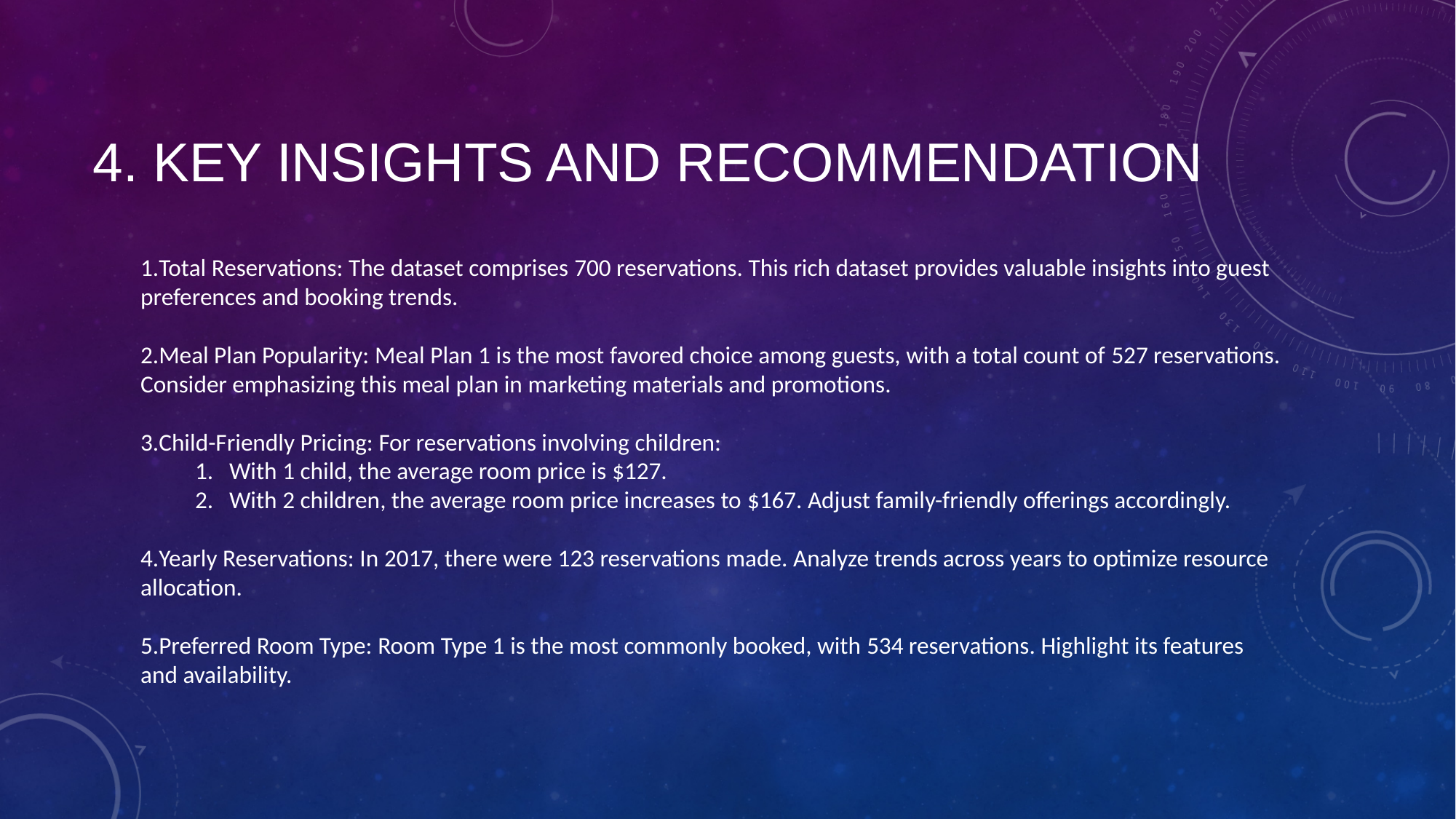

# 4. Key Insights and recommendation
Total Reservations: The dataset comprises 700 reservations. This rich dataset provides valuable insights into guest preferences and booking trends.

Meal Plan Popularity: Meal Plan 1 is the most favored choice among guests, with a total count of 527 reservations. Consider emphasizing this meal plan in marketing materials and promotions.

Child-Friendly Pricing: For reservations involving children:
With 1 child, the average room price is $127.
With 2 children, the average room price increases to $167. Adjust family-friendly offerings accordingly.

Yearly Reservations: In 2017, there were 123 reservations made. Analyze trends across years to optimize resource allocation.

Preferred Room Type: Room Type 1 is the most commonly booked, with 534 reservations. Highlight its features and availability.